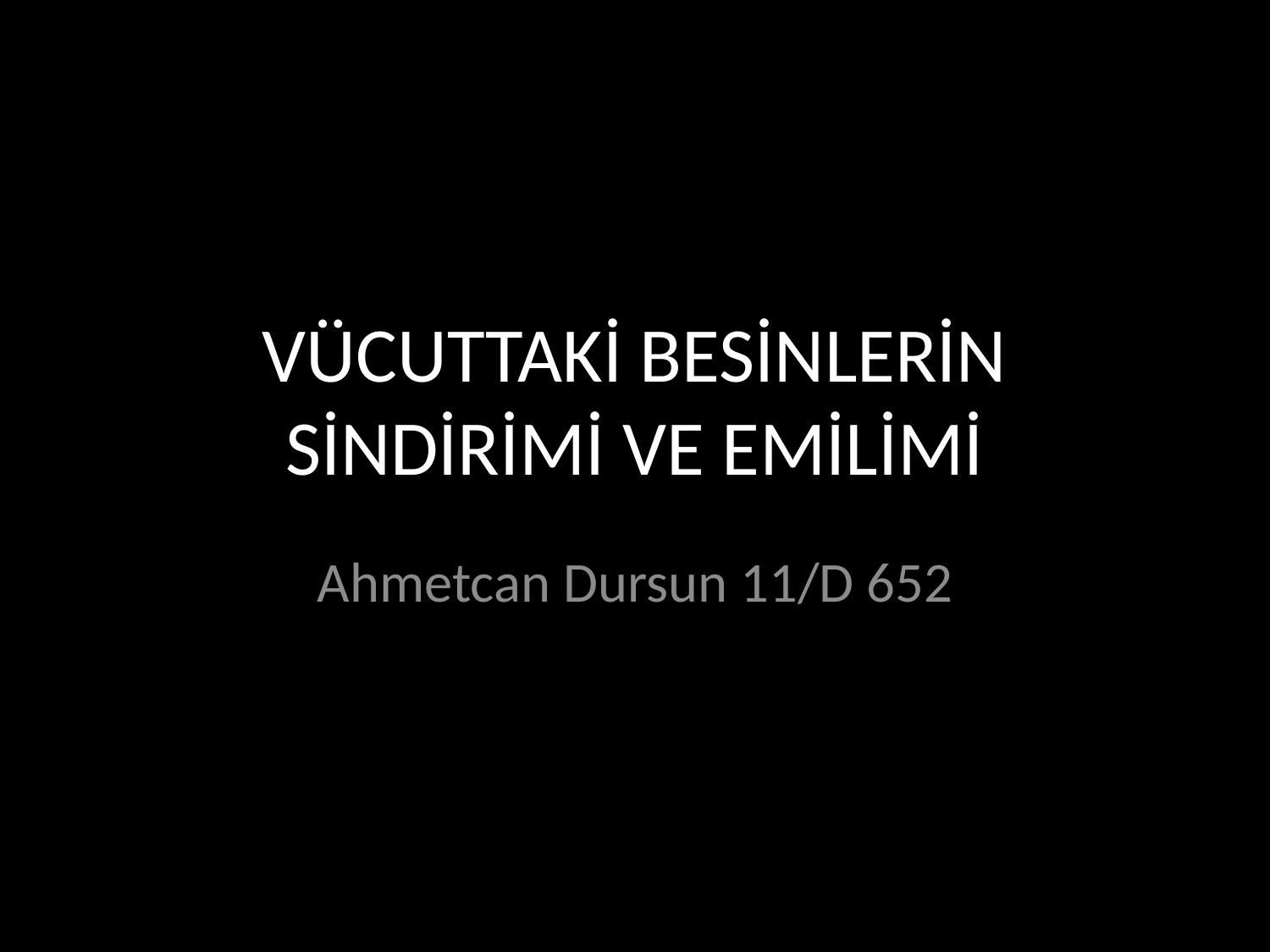

# VÜCUTTAKİ BESİNLERİN SİNDİRİMİ VE EMİLİMİ
Ahmetcan Dursun 11/D 652